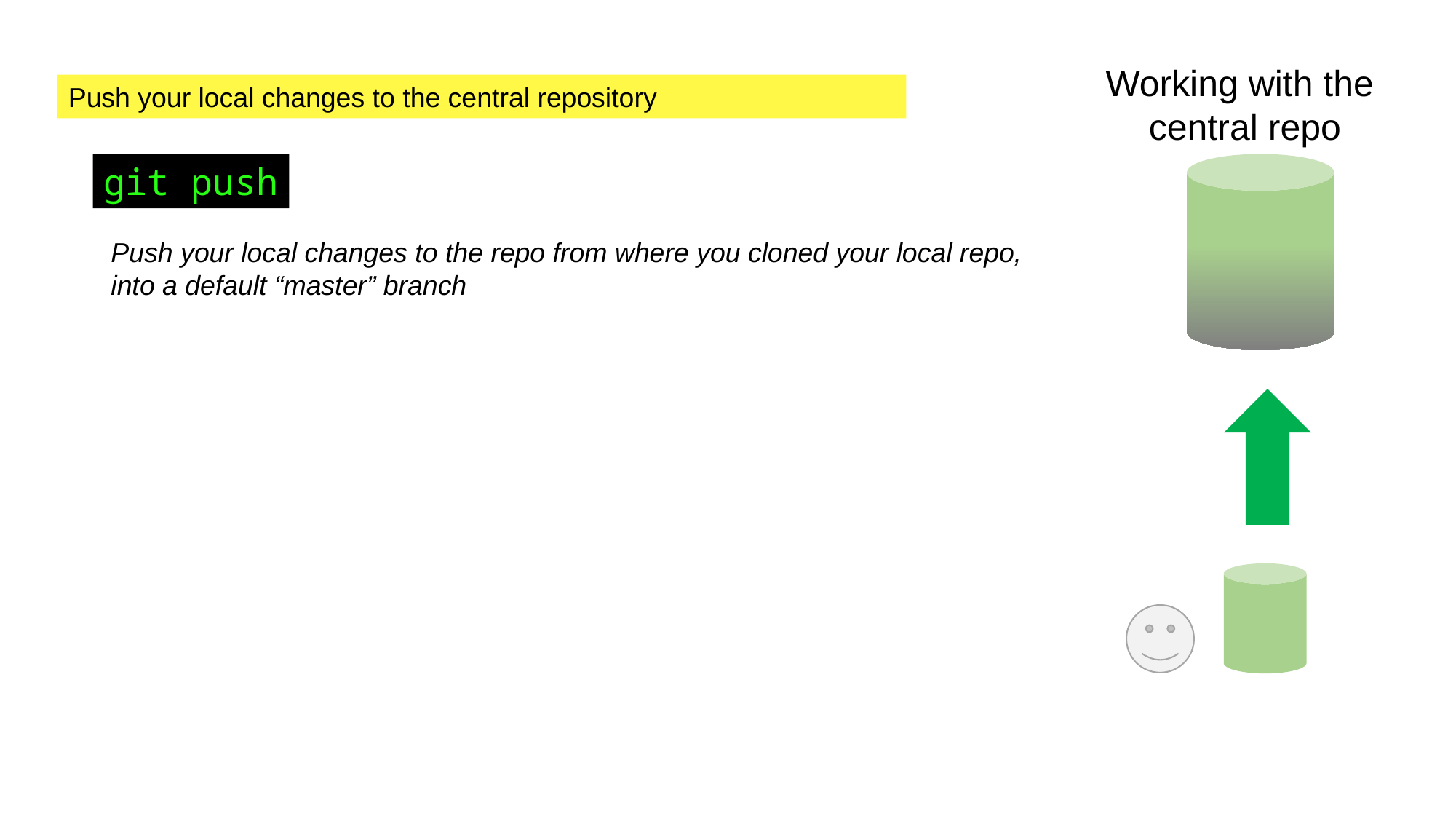

Working with the
central repo
Push your local changes to the central repository
git push

Push your local changes to the repo from where you cloned your local repo, into a default “master” branch